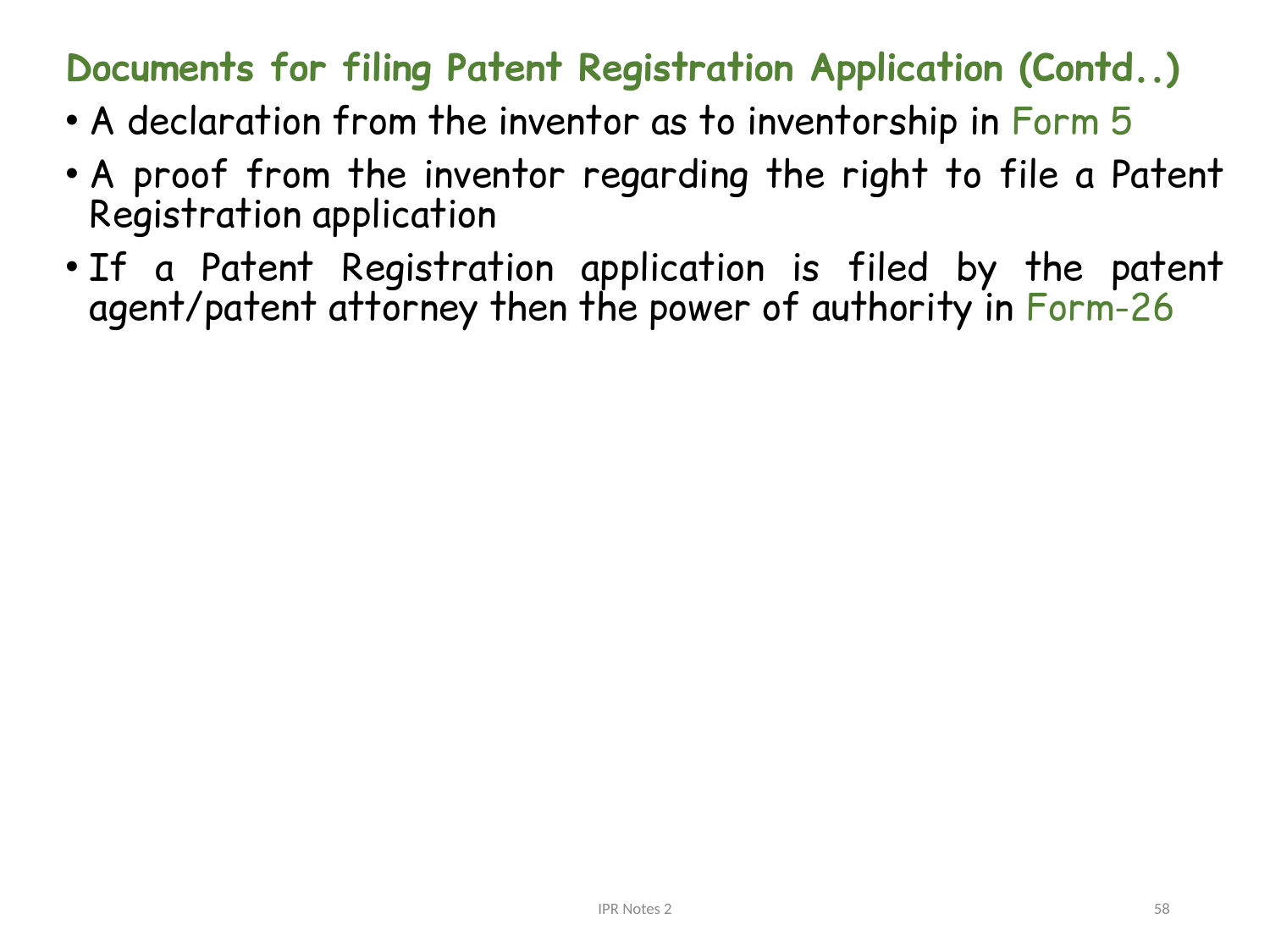

Documents for filing Patent Registration Application (Contd..)
A declaration from the inventor as to inventorship in Form 5
A proof from the inventor regarding the right to file a Patent Registration application
If a Patent Registration application is filed by the patent agent/patent attorney then the power of authority in Form-26

IPR Notes 2
58